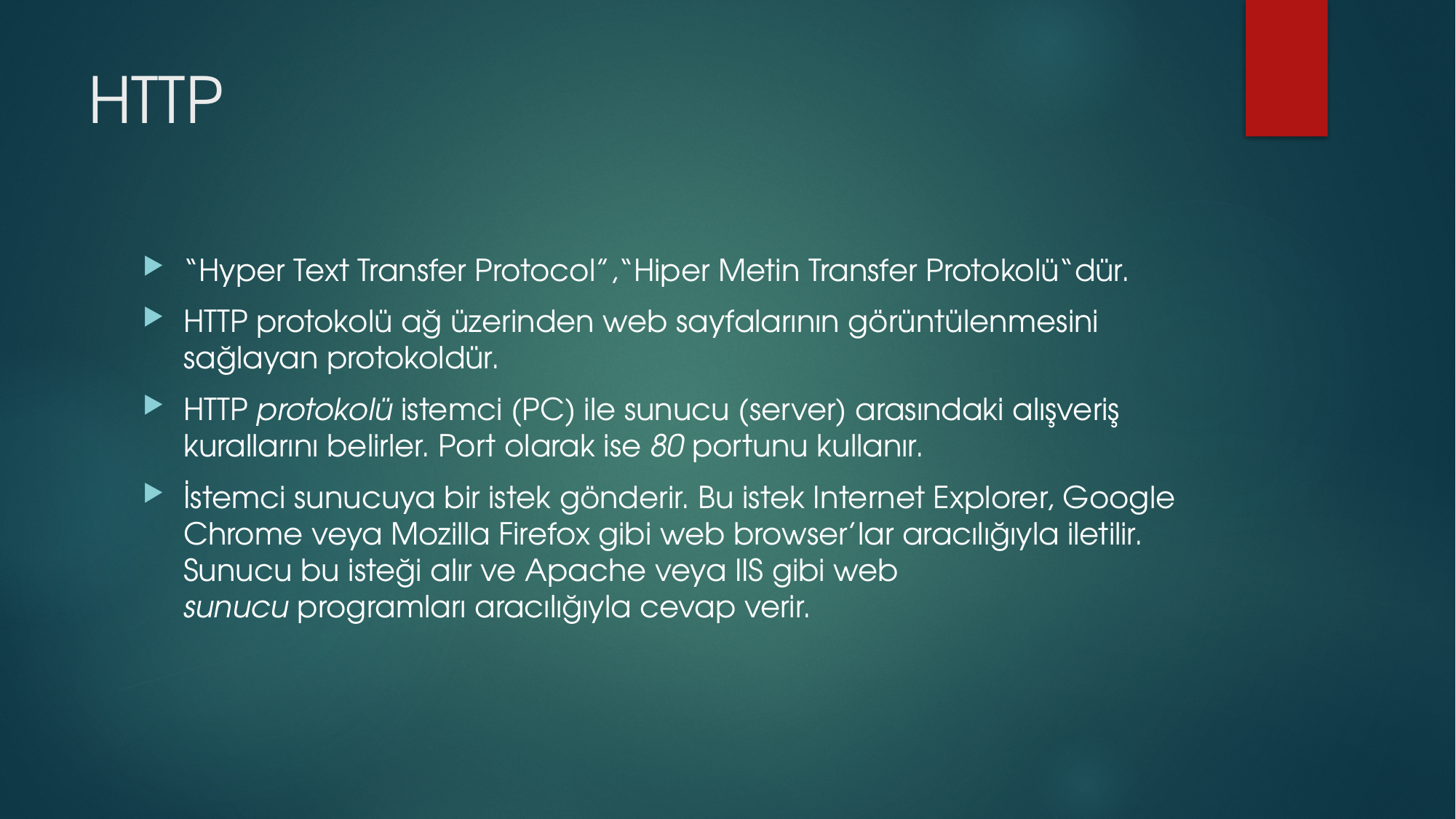

# HTTP
“Hyper Text Transfer Protocol”,“Hiper Metin Transfer Protokolü“dür.
HTTP protokolü ağ üzerinden web sayfalarının görüntülenmesini sağlayan protokoldür.
HTTP protokolü istemci (PC) ile sunucu (server) arasındaki alışveriş kurallarını belirler. Port olarak ise 80 portunu kullanır.
İstemci sunucuya bir istek gönderir. Bu istek Internet Explorer, Google Chrome veya Mozilla Firefox gibi web browser’lar aracılığıyla iletilir. Sunucu bu isteği alır ve Apache veya IIS gibi web sunucu programları aracılığıyla cevap verir.